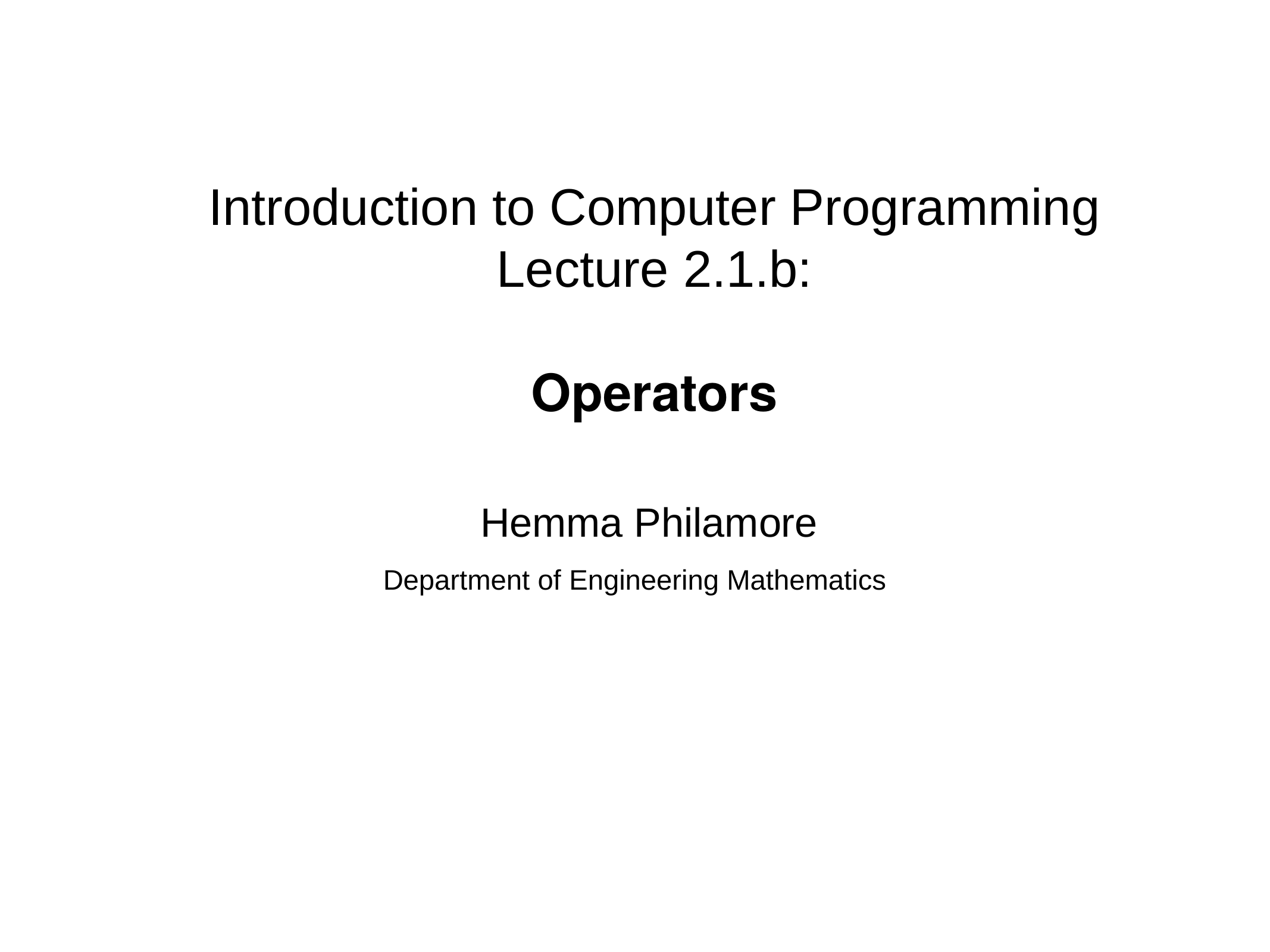

# Introduction to Computer Programming Lecture 2.1.b:

Operators
Hemma Philamore

Department of Engineering Mathematics